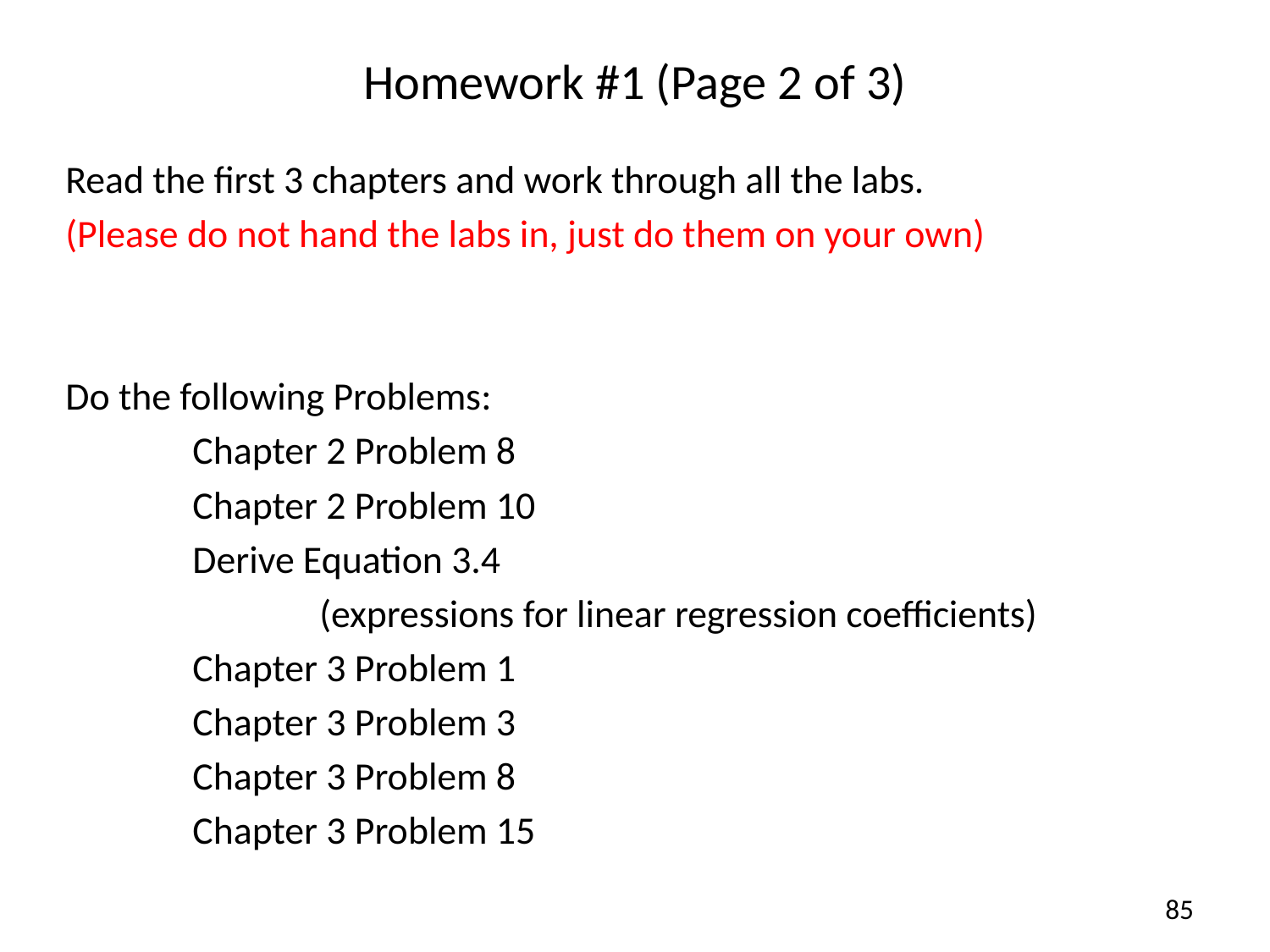

# Homework #1 (Page 2 of 3)
Read the first 3 chapters and work through all the labs.
(Please do not hand the labs in, just do them on your own)

Do the following Problems:
	Chapter 2 Problem 8
	Chapter 2 Problem 10
	Derive Equation 3.4
		(expressions for linear regression coefficients)
	Chapter 3 Problem 1
	Chapter 3 Problem 3
	Chapter 3 Problem 8
	Chapter 3 Problem 15

Due Jan 23
85